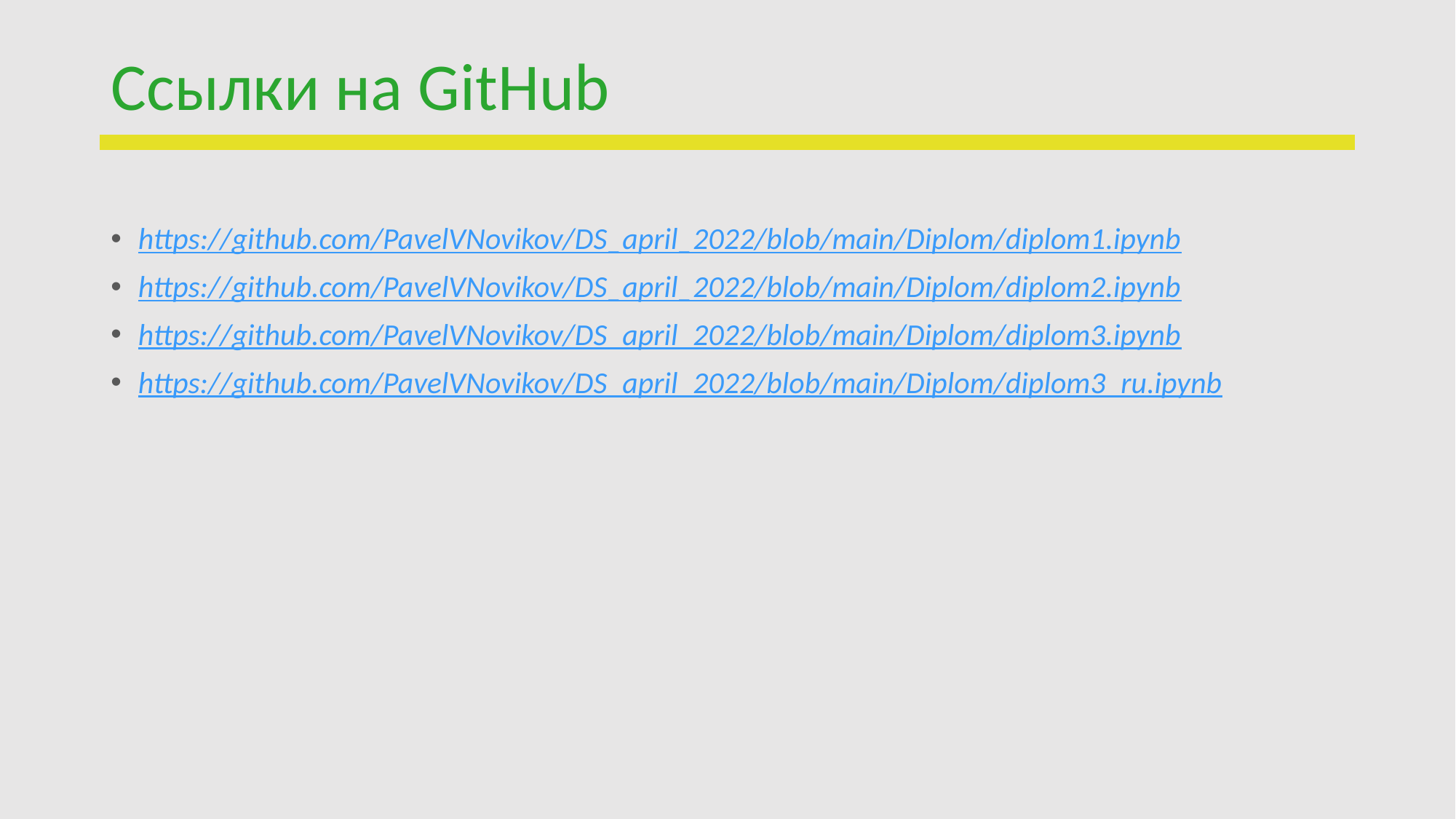

# Ссылки на GitHub
https://github.com/PavelVNovikov/DS_april_2022/blob/main/Diplom/diplom1.ipynb
https://github.com/PavelVNovikov/DS_april_2022/blob/main/Diplom/diplom2.ipynb
https://github.com/PavelVNovikov/DS_april_2022/blob/main/Diplom/diplom3.ipynb
https://github.com/PavelVNovikov/DS_april_2022/blob/main/Diplom/diplom3_ru.ipynb